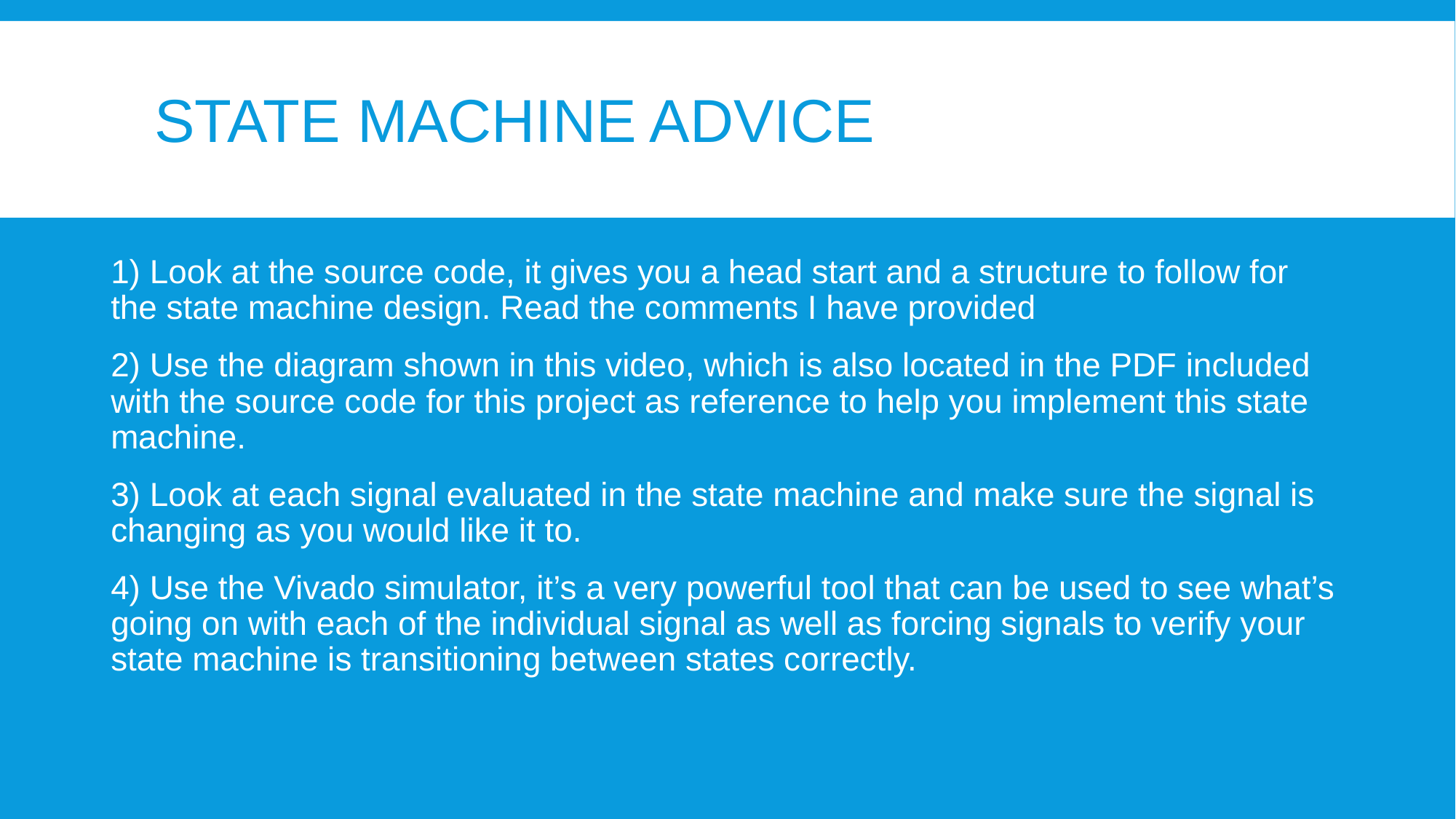

# State Machine Advice
1) Look at the source code, it gives you a head start and a structure to follow for the state machine design. Read the comments I have provided
2) Use the diagram shown in this video, which is also located in the PDF included with the source code for this project as reference to help you implement this state machine.
3) Look at each signal evaluated in the state machine and make sure the signal is changing as you would like it to.
4) Use the Vivado simulator, it’s a very powerful tool that can be used to see what’s going on with each of the individual signal as well as forcing signals to verify your state machine is transitioning between states correctly.